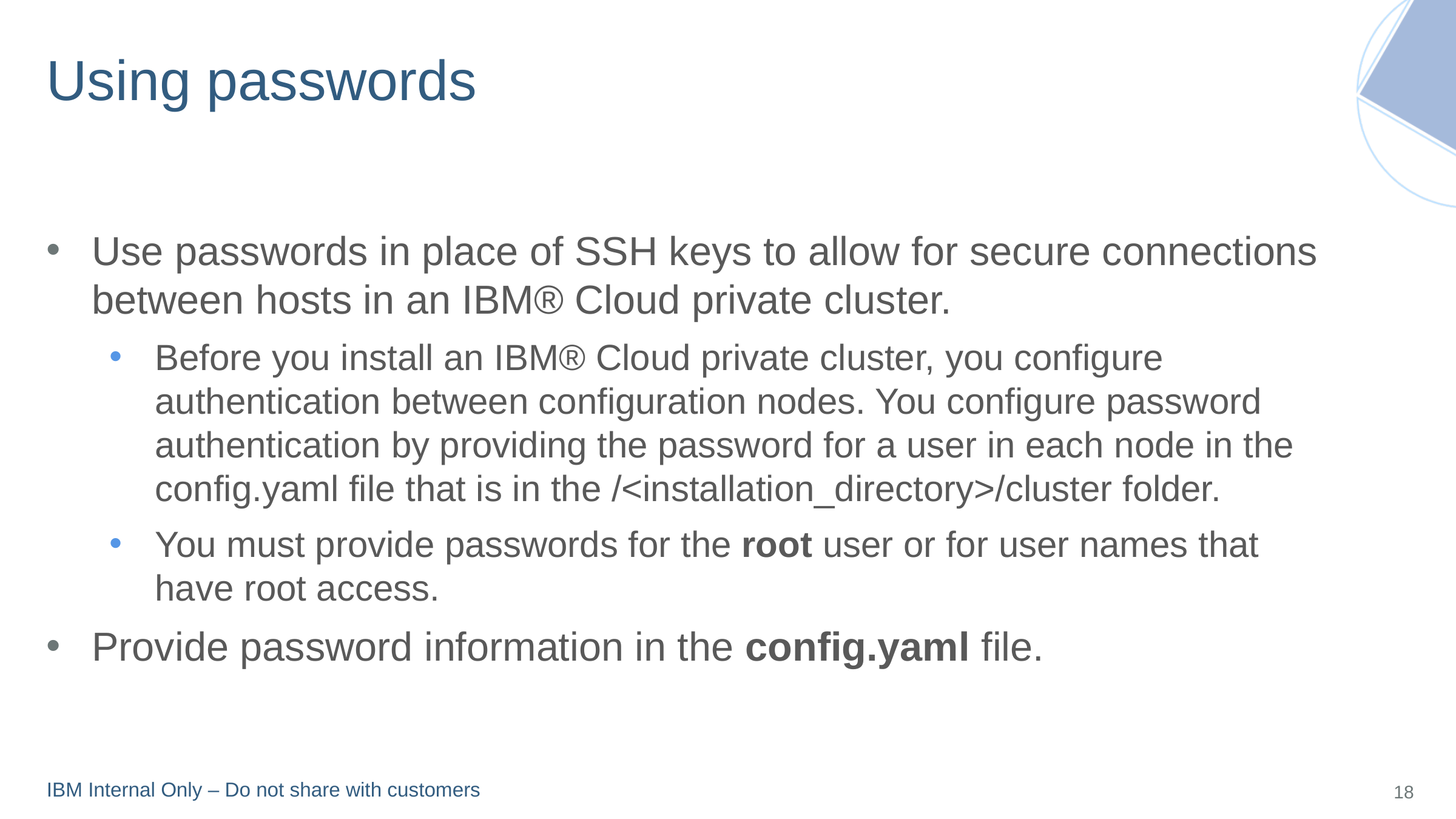

Using passwords
Use passwords in place of SSH keys to allow for secure connections between hosts in an IBM® Cloud private cluster.
Before you install an IBM® Cloud private cluster, you configure authentication between configuration nodes. You configure password authentication by providing the password for a user in each node in the config.yaml file that is in the /<installation_directory>/cluster folder.
You must provide passwords for the root user or for user names that have root access.
Provide password information in the config.yaml file.
18